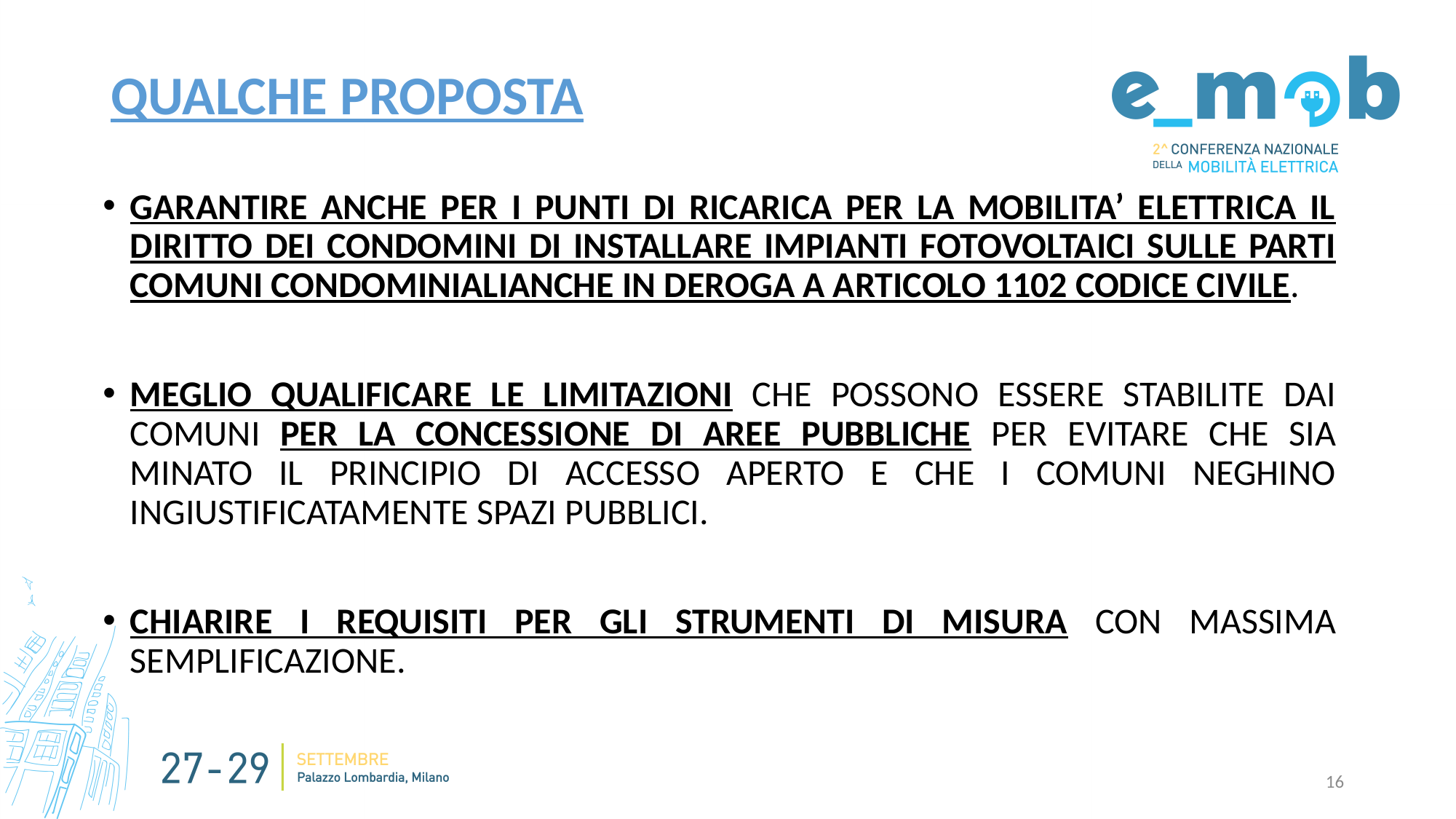

# QUALCHE PROPOSTA
GARANTIRE ANCHE PER I PUNTI DI RICARICA PER LA MOBILITA’ ELETTRICA IL DIRITTO DEI CONDOMINI DI INSTALLARE IMPIANTI FOTOVOLTAICI SULLE PARTI COMUNI CONDOMINIALIANCHE IN DEROGA A ARTICOLO 1102 CODICE CIVILE.

MEGLIO QUALIFICARE LE LIMITAZIONI CHE POSSONO ESSERE STABILITE DAI COMUNI PER LA CONCESSIONE DI AREE PUBBLICHE PER EVITARE CHE SIA MINATO IL PRINCIPIO DI ACCESSO APERTO E CHE I COMUNI NEGHINO INGIUSTIFICATAMENTE SPAZI PUBBLICI.

CHIARIRE I REQUISITI PER GLI STRUMENTI DI MISURA CON MASSIMA SEMPLIFICAZIONE.

16